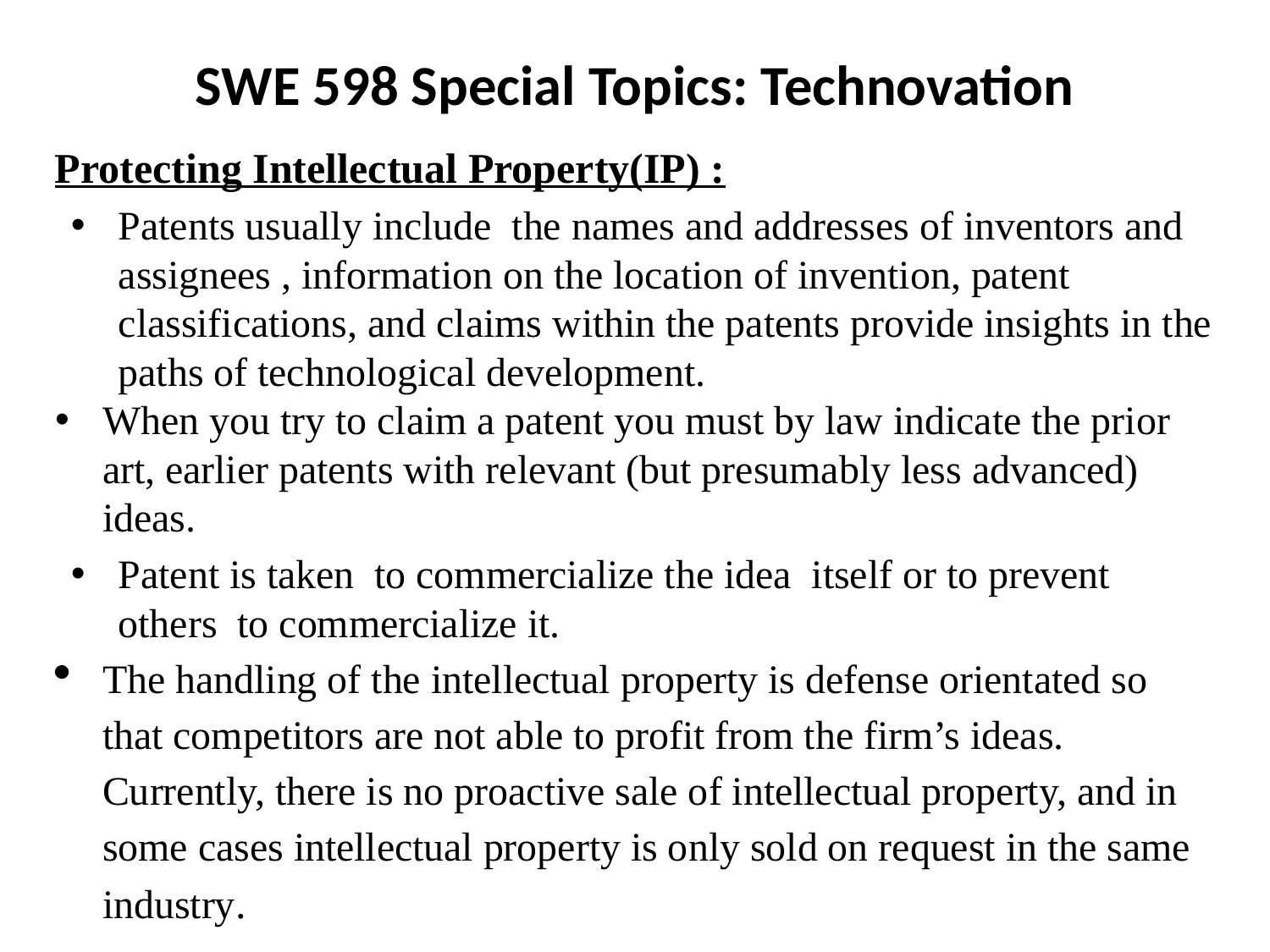

SWE 598 Special Topics: Technovation
Protecting Intellectual Property(IP) :
Patents usually include  the names and addresses of inventors and assignees , information on the location of invention, patent classifications, and claims within the patents provide insights in the paths of technological development.
When you try to claim a patent you must by law indicate the prior art, earlier patents with relevant (but presumably less advanced) ideas.
Patent is taken  to commercialize the idea  itself or to prevent  others  to commercialize it.
The handling of the intellectual property is defense orientated so that competitors are not able to profit from the firm’s ideas. Currently, there is no proactive sale of intellectual property, and in some cases intellectual property is only sold on request in the same industry.